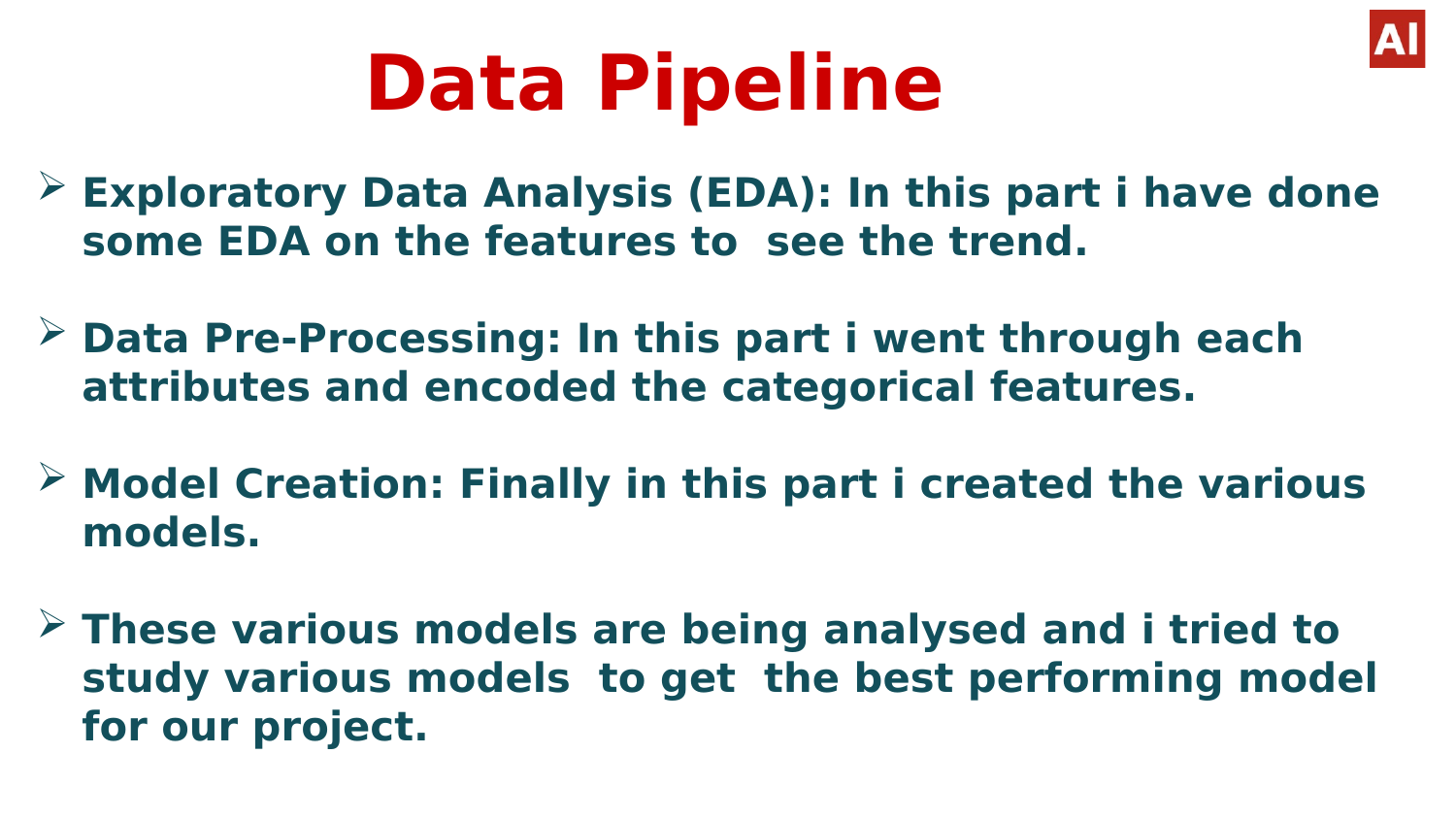

# Data Pipeline
Exploratory Data Analysis (EDA): In this part i have done some EDA on the features to  see the trend.

Data Pre-Processing: In this part i went through each attributes and encoded the categorical features.

Model Creation: Finally in this part i created the various models.

These various models are being analysed and i tried to study various models  to get  the best performing model for our project.